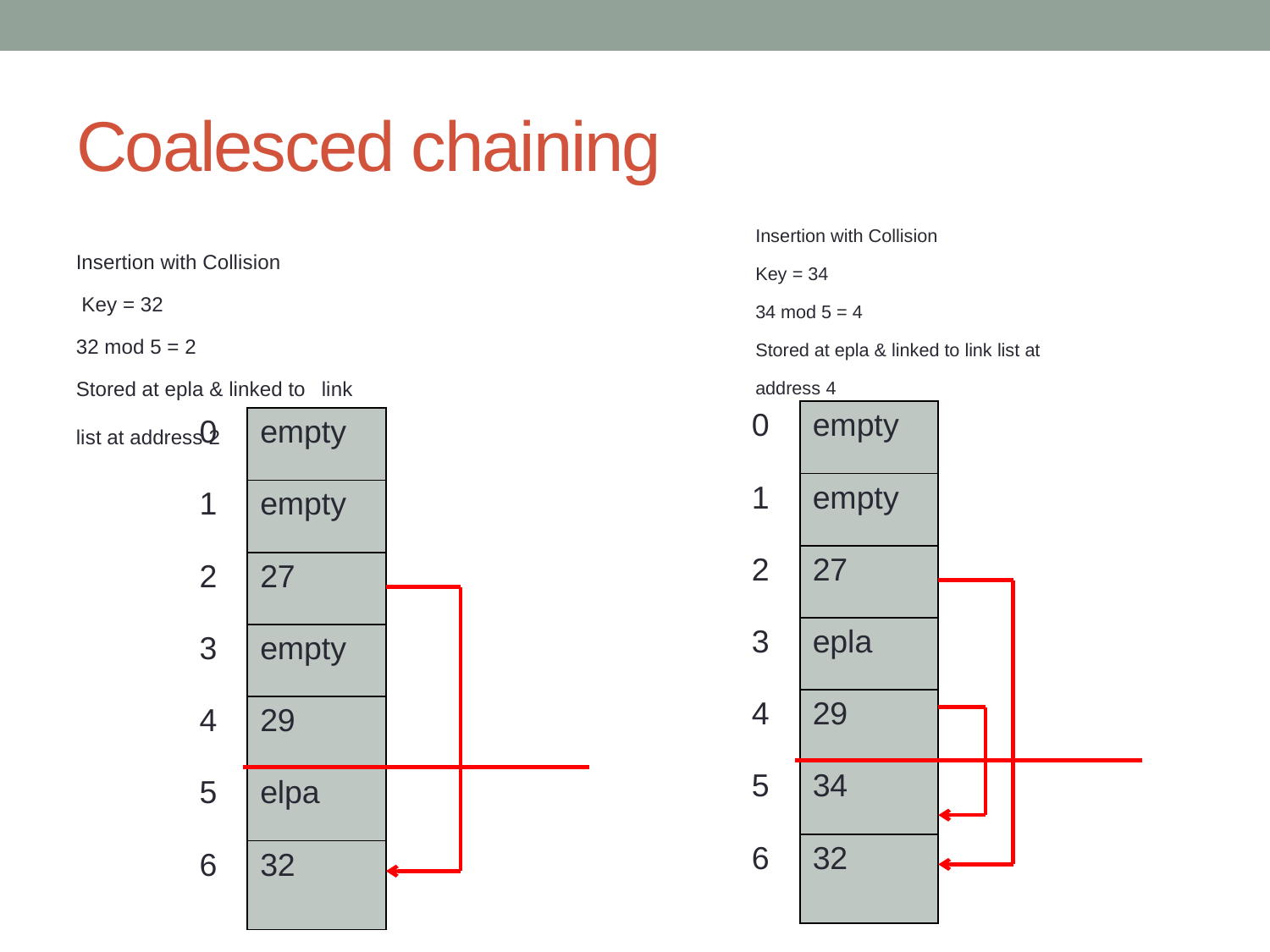

# Coalesced chaining
Insertion with Collision
Key = 34
34 mod 5 = 4
Stored at epla & linked to link list at address 4
Insertion with Collision
 Key = 32
32 mod 5 = 2
Stored at epla & linked to  link list at address 2
| 0 | empty |
| --- | --- |
| 1 | empty |
| 2 | 27 |
| 3 | epla |
| 4 | 29 |
| 5 | 34 |
| 6 | 32 |
| 0 | empty |
| --- | --- |
| 1 | empty |
| 2 | 27 |
| 3 | empty |
| 4 | 29 |
| 5 | elpa |
| 6 | 32 |